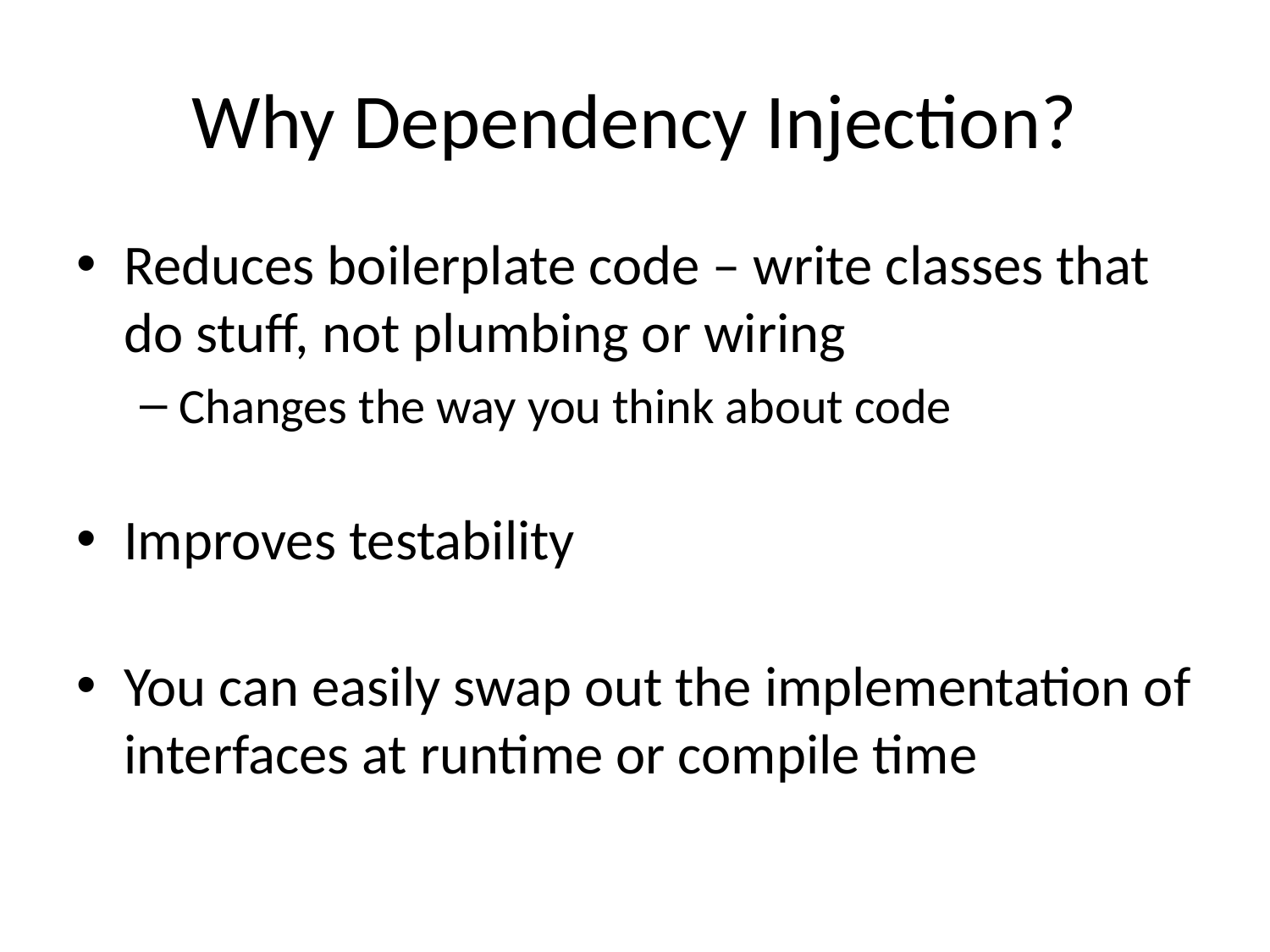

# Why Dependency Injection?
Reduces boilerplate code – write classes that do stuff, not plumbing or wiring
Changes the way you think about code
Improves testability
You can easily swap out the implementation of interfaces at runtime or compile time